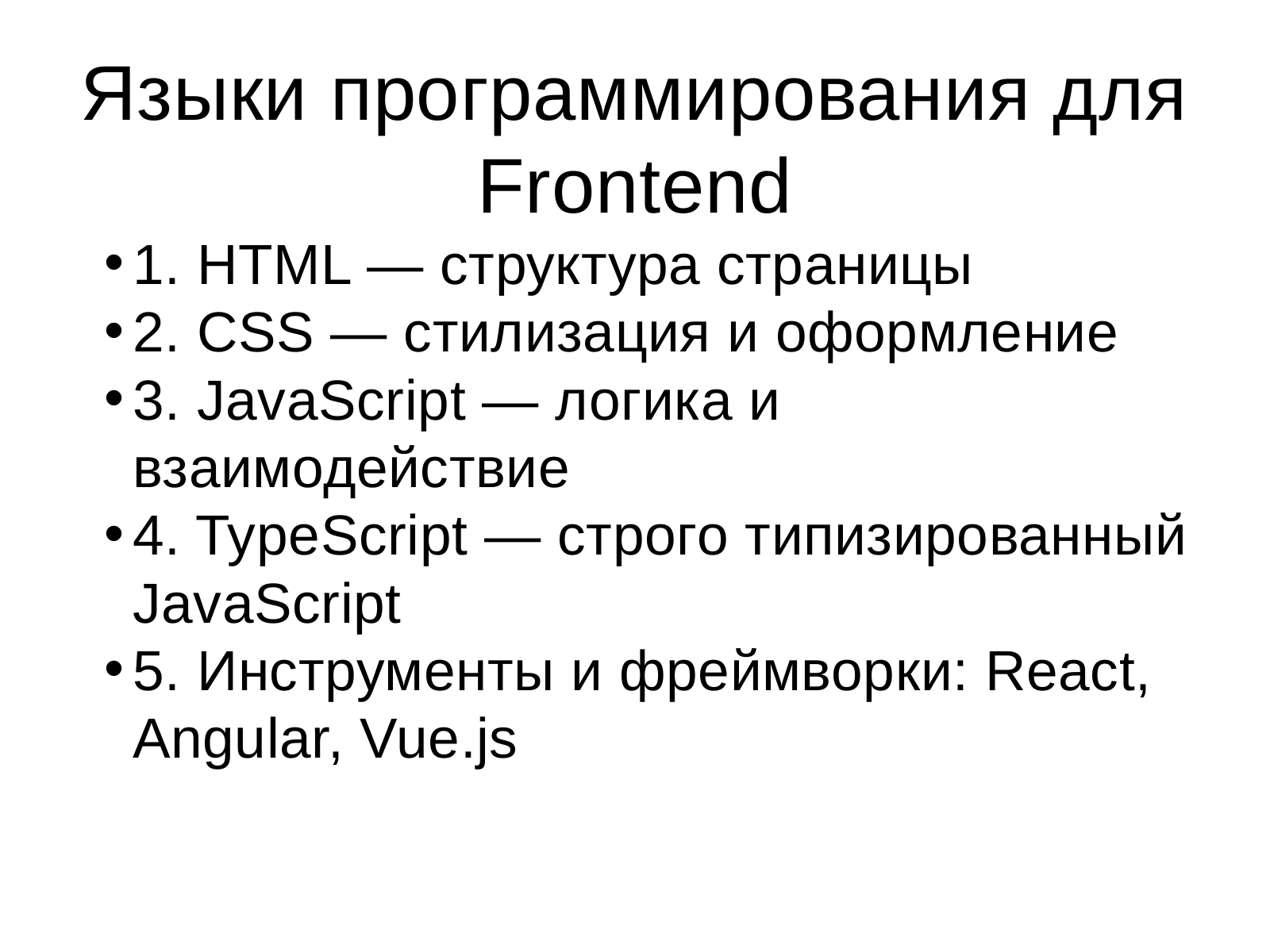

Языки программирования для Frontend
1. HTML — структура страницы
2. CSS — стилизация и оформление
3. JavaScript — логика и взаимодействие
4. TypeScript — строго типизированный JavaScript
5. Инструменты и фреймворки: React, Angular, Vue.js